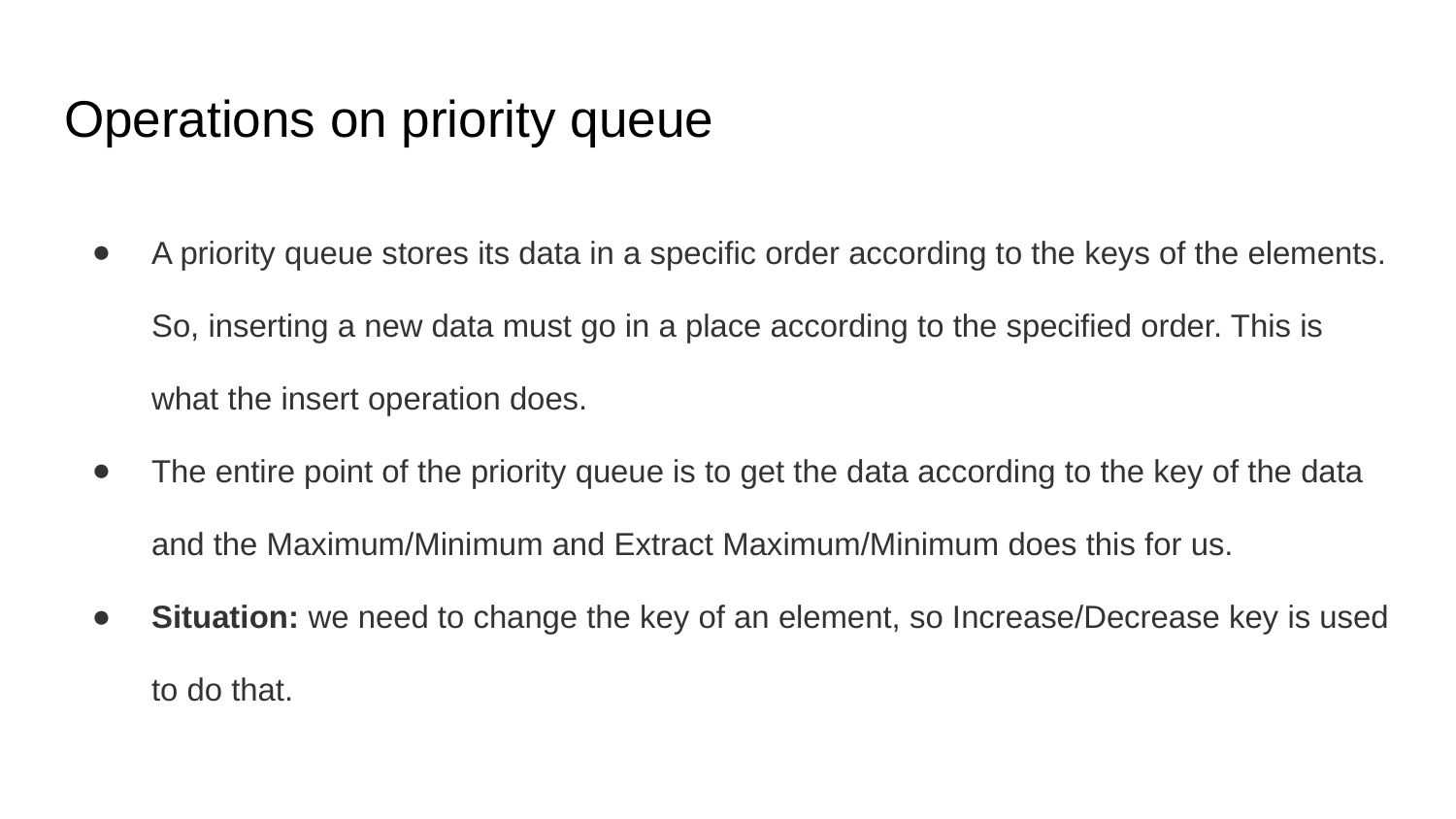

# Operations on priority queue
A priority queue stores its data in a specific order according to the keys of the elements. So, inserting a new data must go in a place according to the specified order. This is what the insert operation does.
The entire point of the priority queue is to get the data according to the key of the data and the Maximum/Minimum and Extract Maximum/Minimum does this for us.
Situation: we need to change the key of an element, so Increase/Decrease key is used to do that.